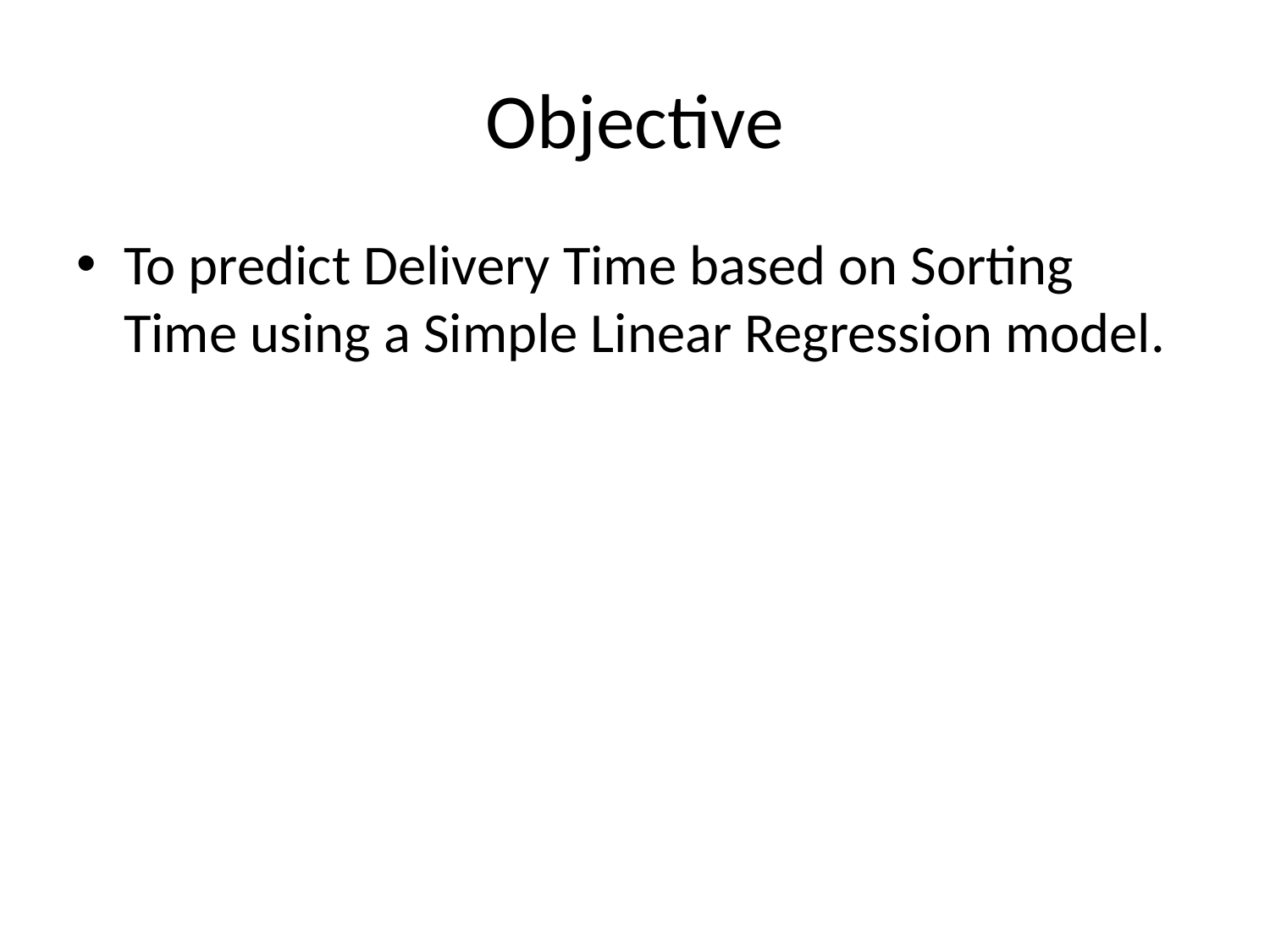

# Objective
To predict Delivery Time based on Sorting Time using a Simple Linear Regression model.